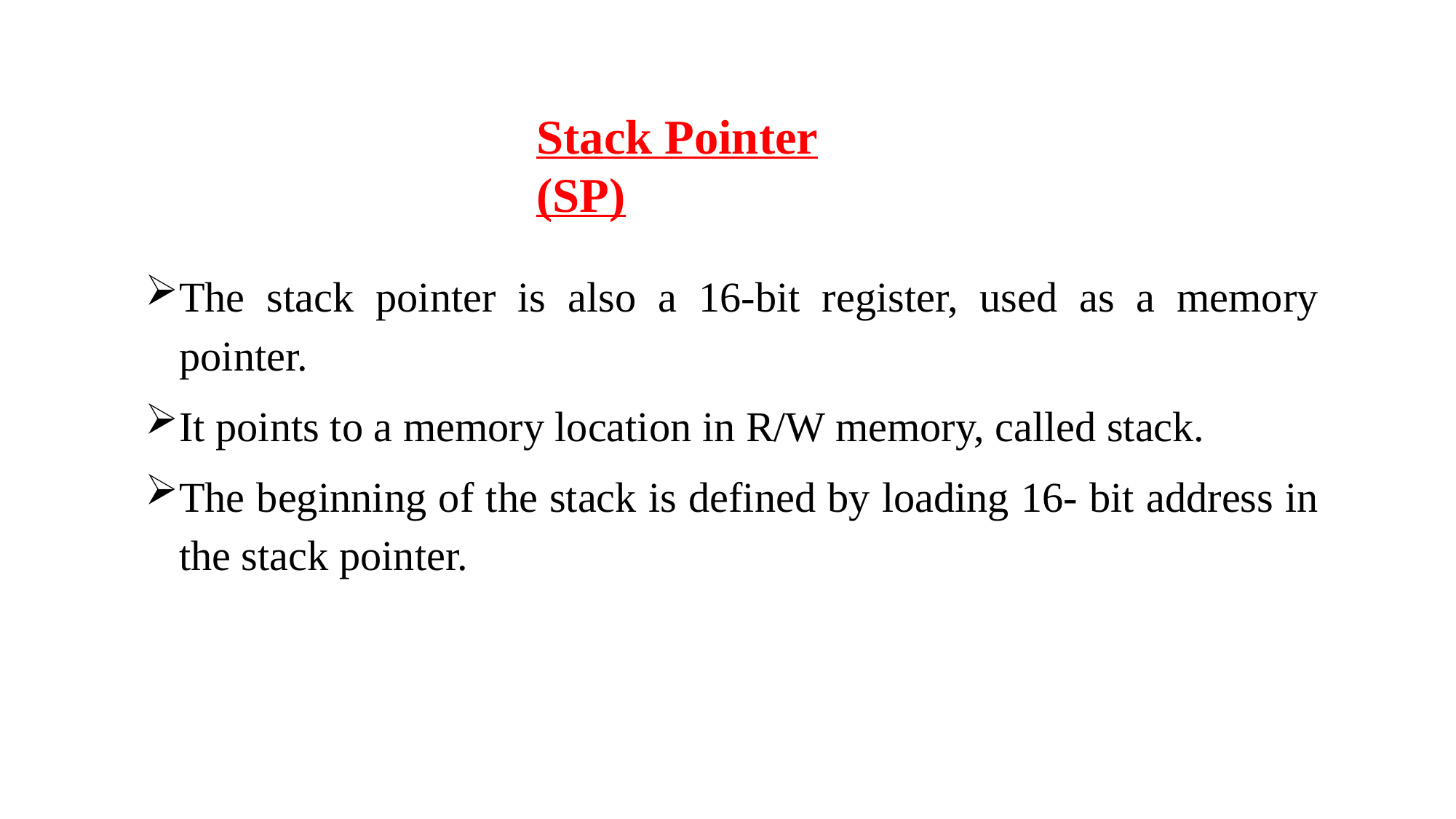

Stack Pointer (SP)
The stack pointer is also a 16-bit register, used as a memory pointer.
It points to a memory location in R/W memory, called stack.
The beginning of the stack is defined by loading 16- bit address in the stack pointer.